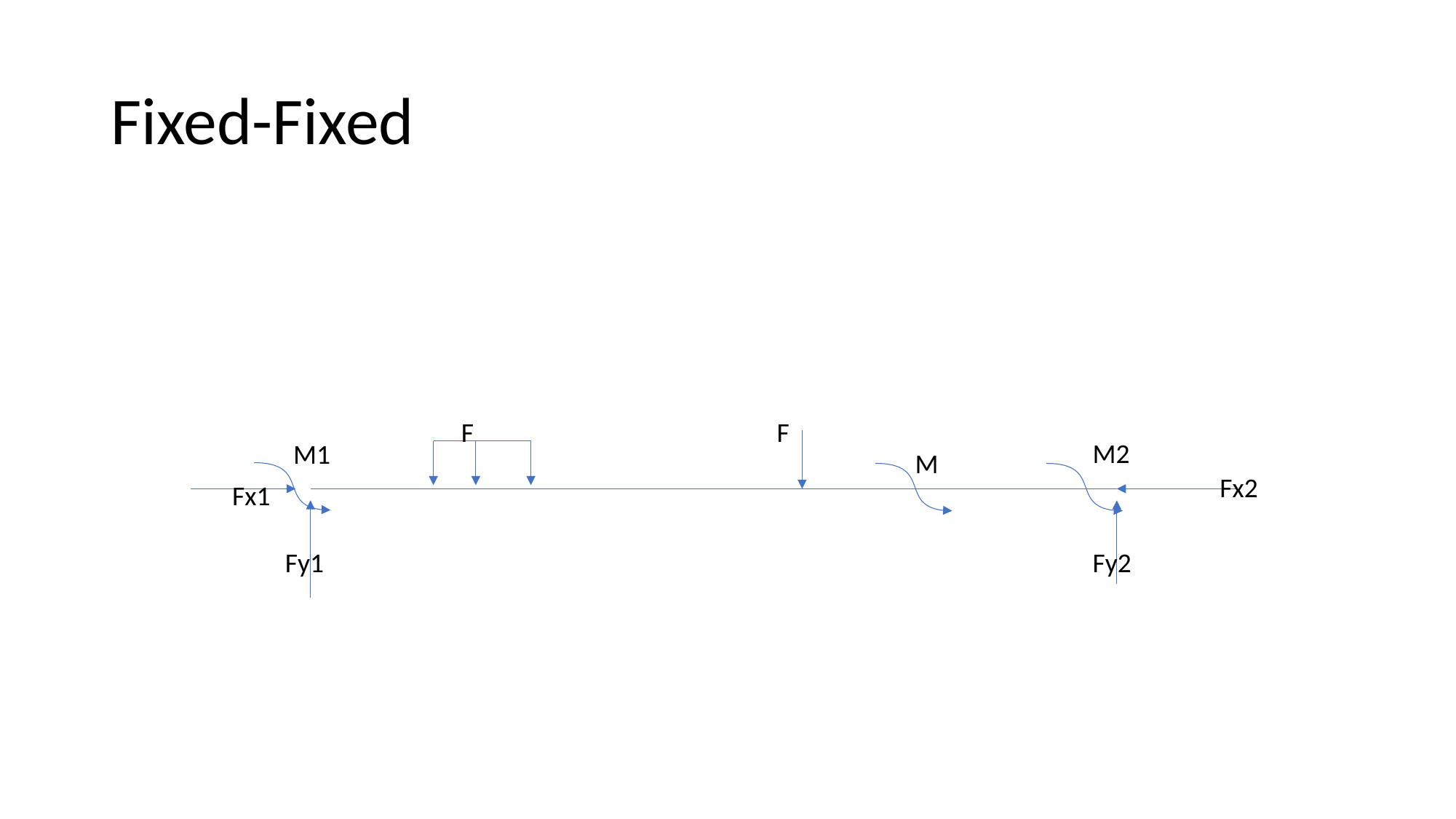

# Fixed-Fixed
F
F
M2
M1
M
Fx2
Fx1
Fy1
Fy2